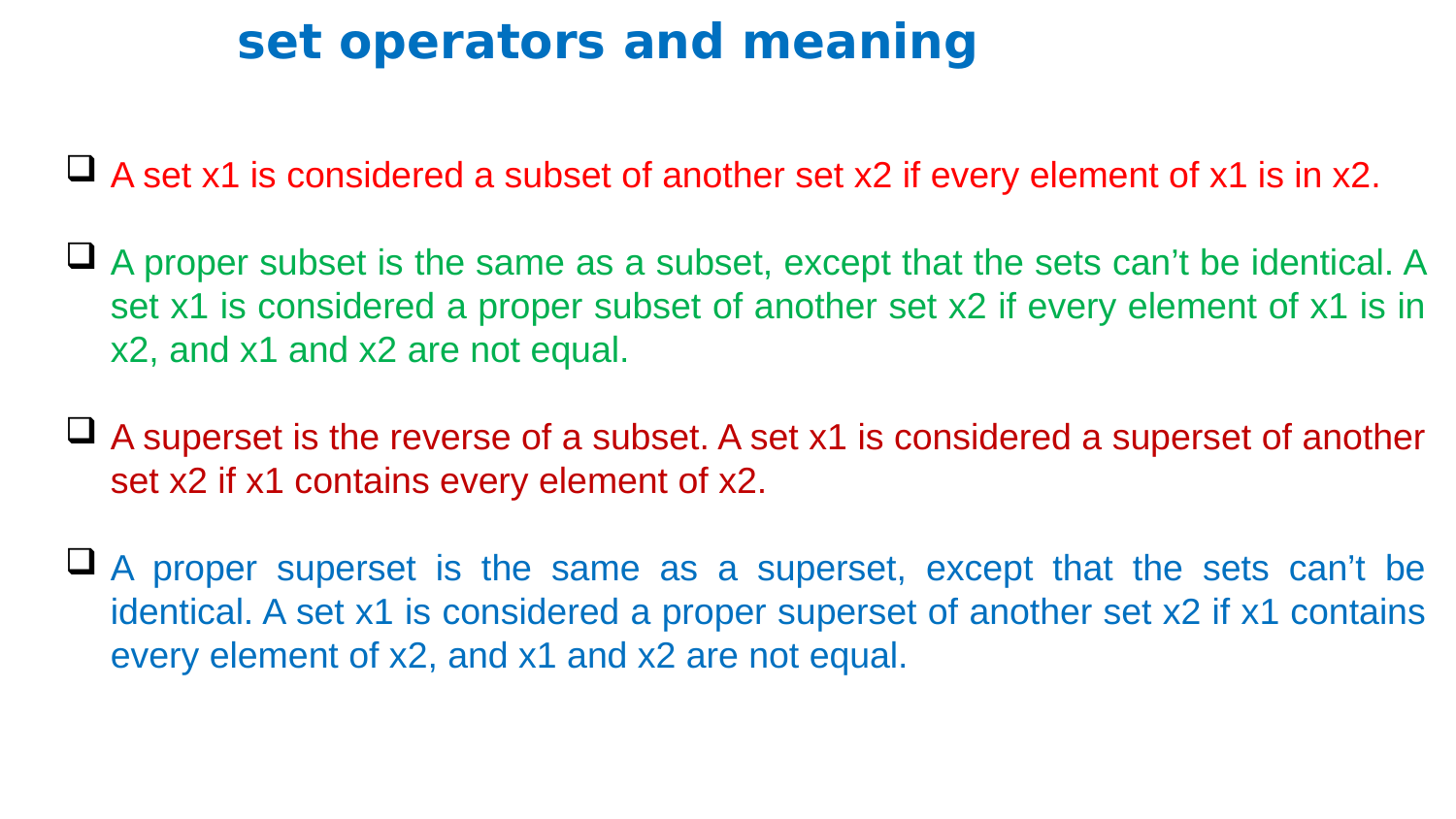

set operators and meaning

A set x1 is considered a subset of another set x2 if every element of x1 is in x2.

A proper subset is the same as a subset, except that the sets can’t be identical. A set x1 is considered a proper subset of another set x2 if every element of x1 is in x2, and x1 and x2 are not equal.

A superset is the reverse of a subset. A set x1 is considered a superset of another set x2 if x1 contains every element of x2.

A proper superset is the same as a superset, except that the sets can’t be identical. A set x1 is considered a proper superset of another set x2 if x1 contains every element of x2, and x1 and x2 are not equal.